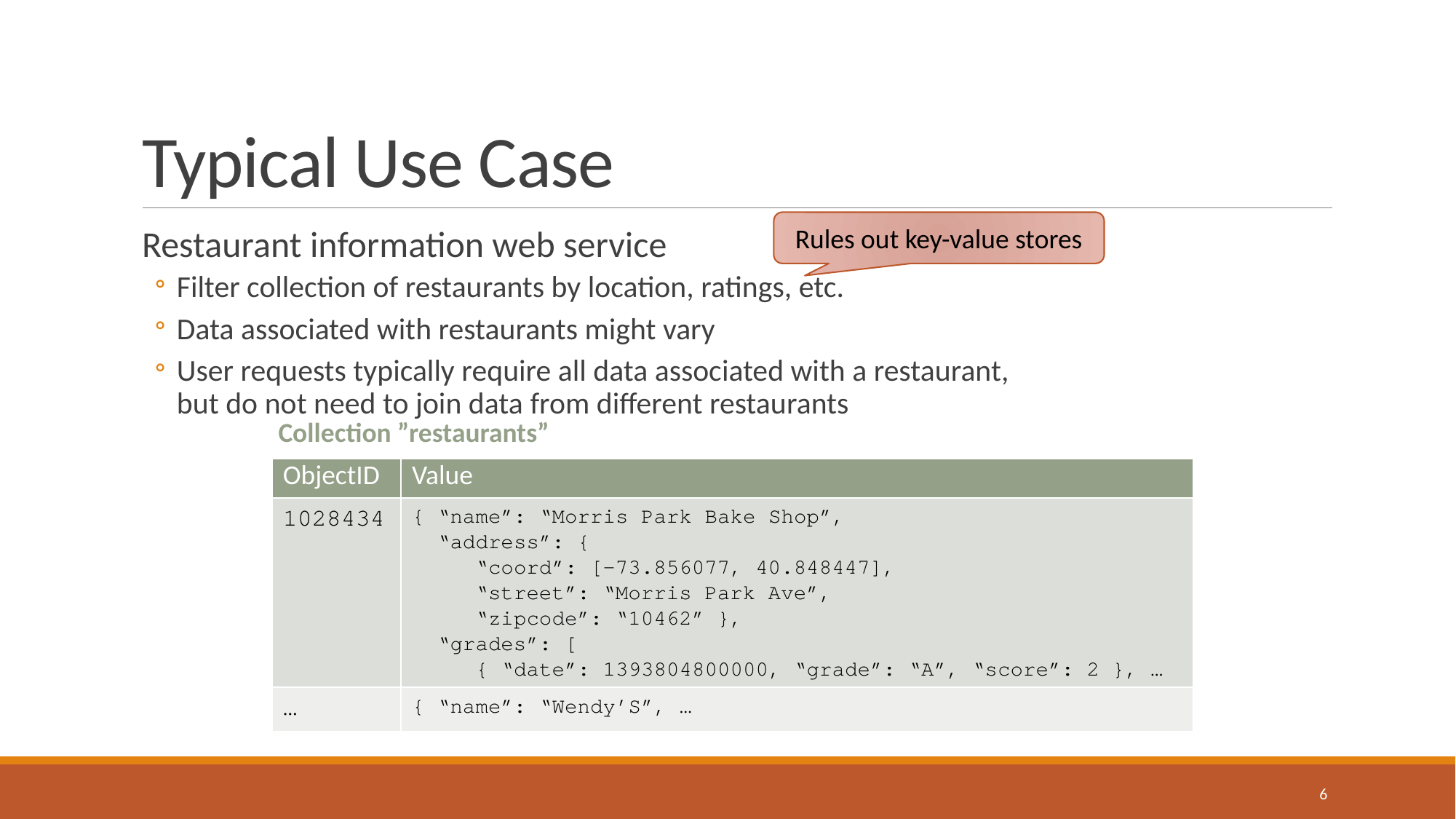

# Typical Use Case
Rules out key-value stores
Restaurant information web service
Filter collection of restaurants by location, ratings, etc.
Data associated with restaurants might vary
User requests typically require all data associated with a restaurant,
but do not need to join data from different restaurants
Collection ”restaurants”
| ObjectID | Value |
| --- | --- |
| 1028434 | { “name”: “Morris Park Bake Shop”, “address”: { “coord”: [-73.856077, 40.848447], “street”: “Morris Park Ave”, “zipcode”: “10462” }, “grades”: [ { “date”: 1393804800000, “grade”: “A”, “score”: 2 }, … |
| … | { “name”: “Wendy’S”, … |
6